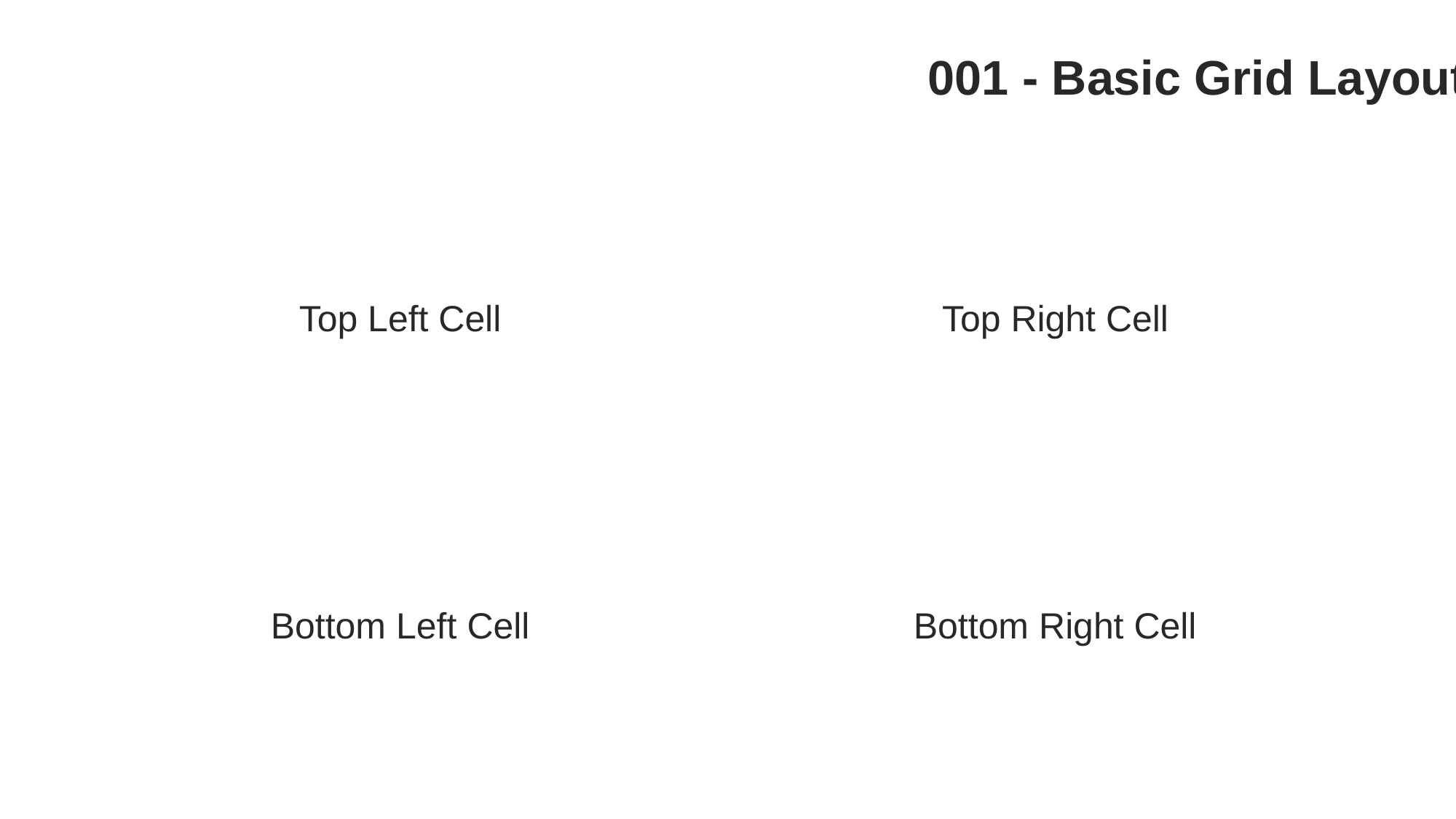

001 - Basic Grid Layout (Enhanced API)
Top Left Cell
Top Right Cell
Bottom Left Cell
Bottom Right Cell